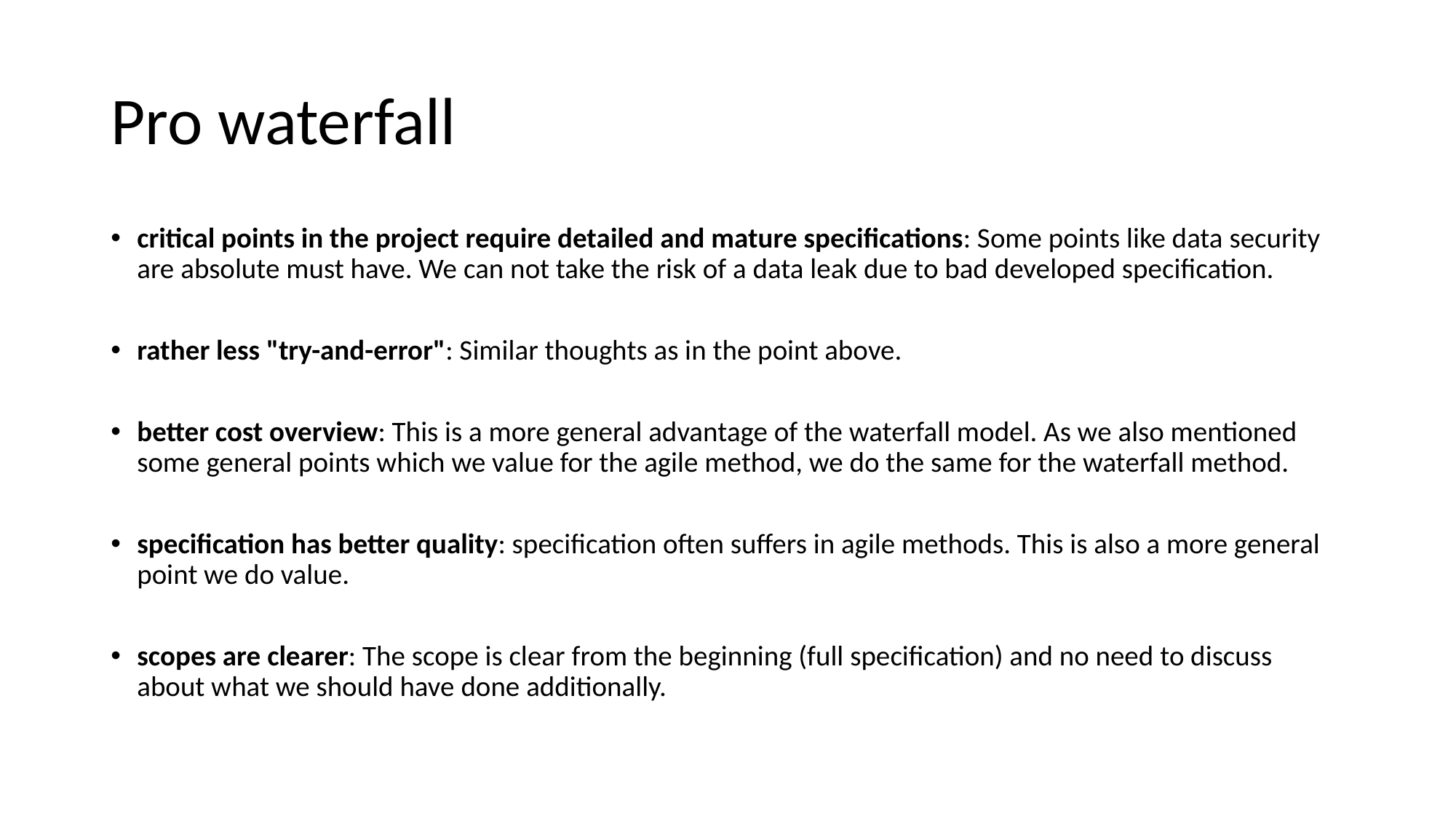

# Pro waterfall
critical points in the project require detailed and mature specifications: Some points like data security are absolute must have. We can not take the risk of a data leak due to bad developed specification.

rather less "try-and-error": Similar thoughts as in the point above.

better cost overview: This is a more general advantage of the waterfall model. As we also mentioned some general points which we value for the agile method, we do the same for the waterfall method.

specification has better quality: specification often suffers in agile methods. This is also a more general point we do value.

scopes are clearer: The scope is clear from the beginning (full specification) and no need to discuss about what we should have done additionally.